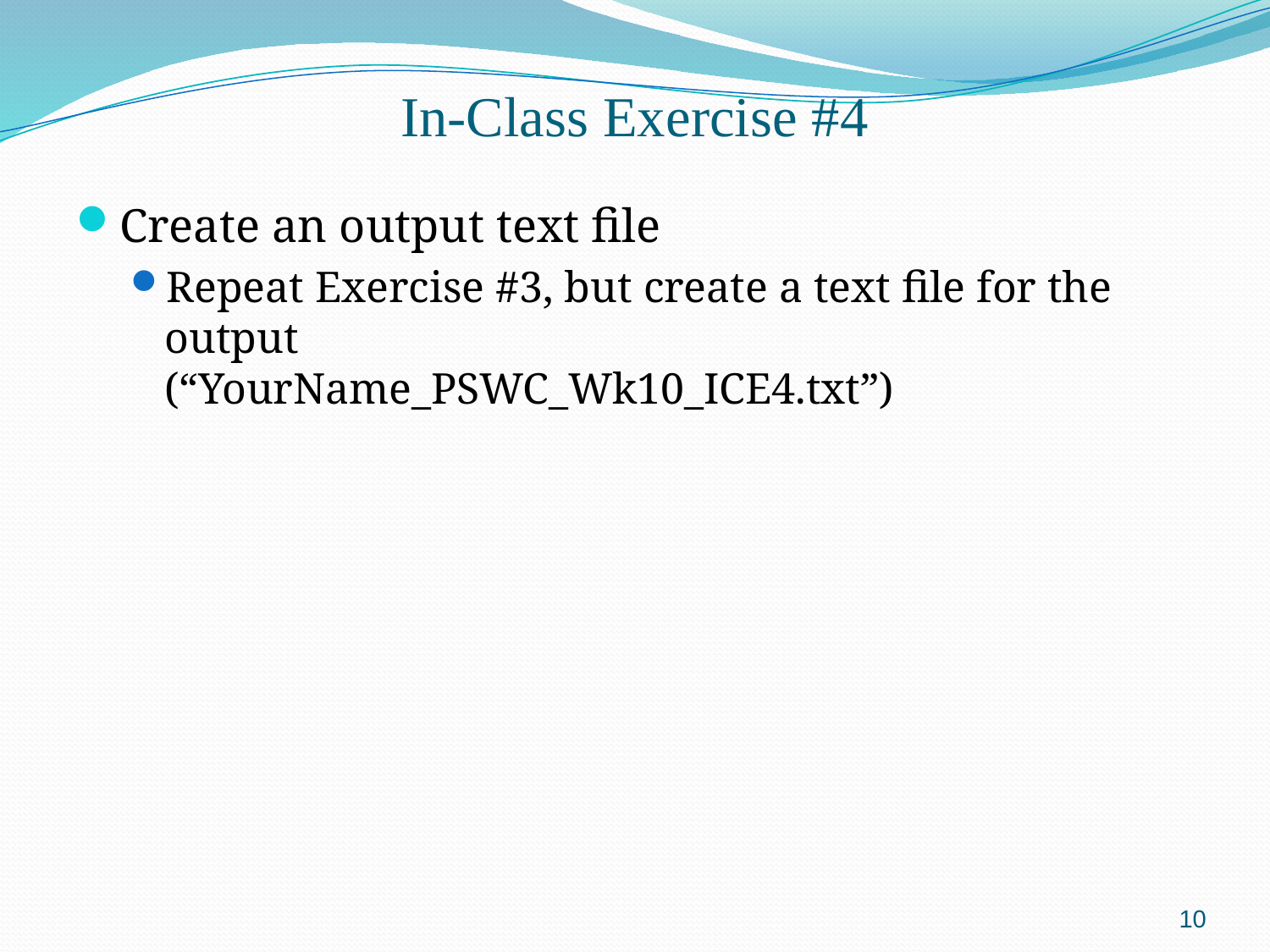

# In-Class Exercise #4
Create an output text file
Repeat Exercise #3, but create a text file for the output
(“YourName_PSWC_Wk10_ICE4.txt”)
10